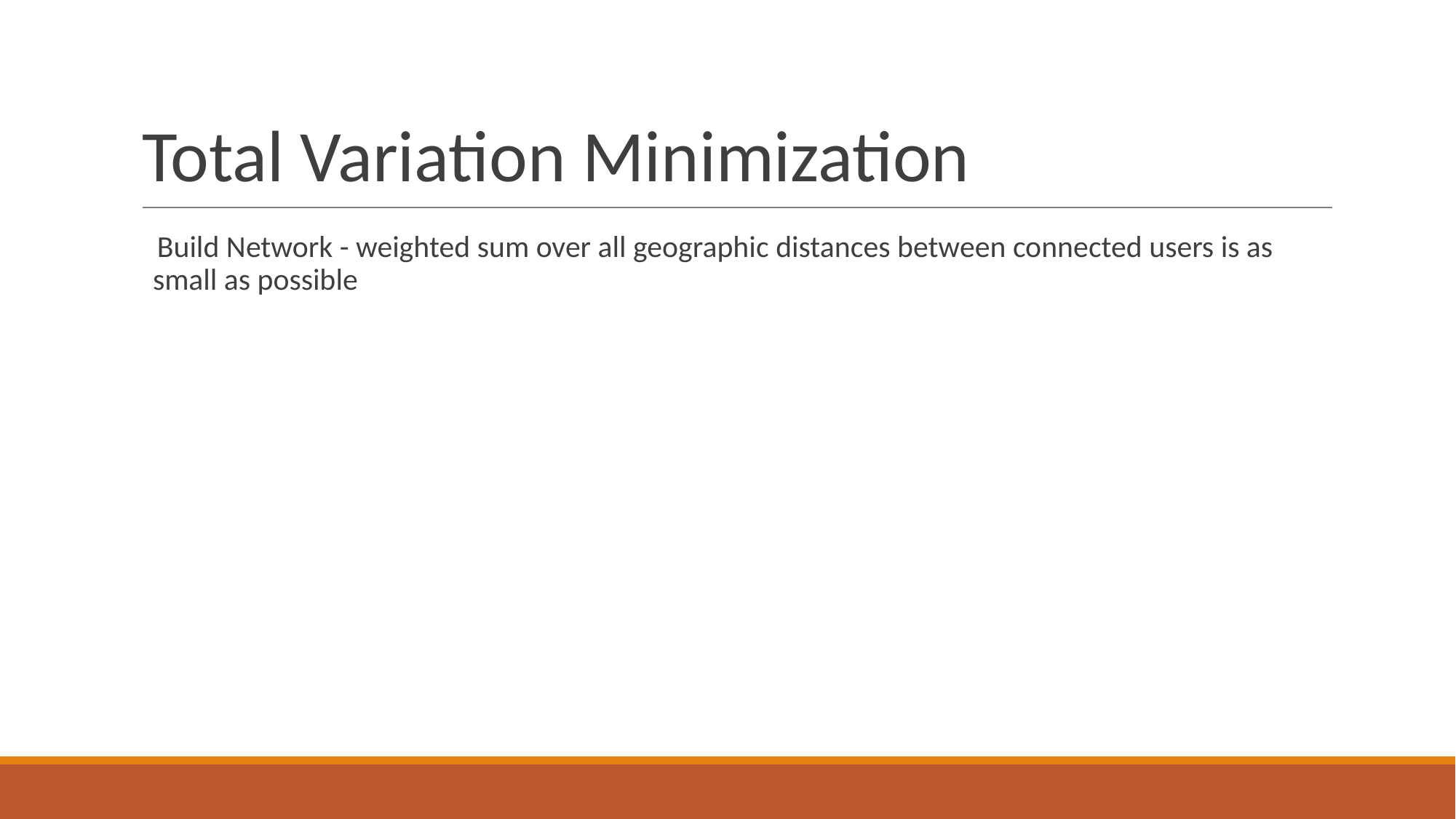

# Total Variation Minimization
Build Network - weighted sum over all geographic distances between connected users is as small as possible